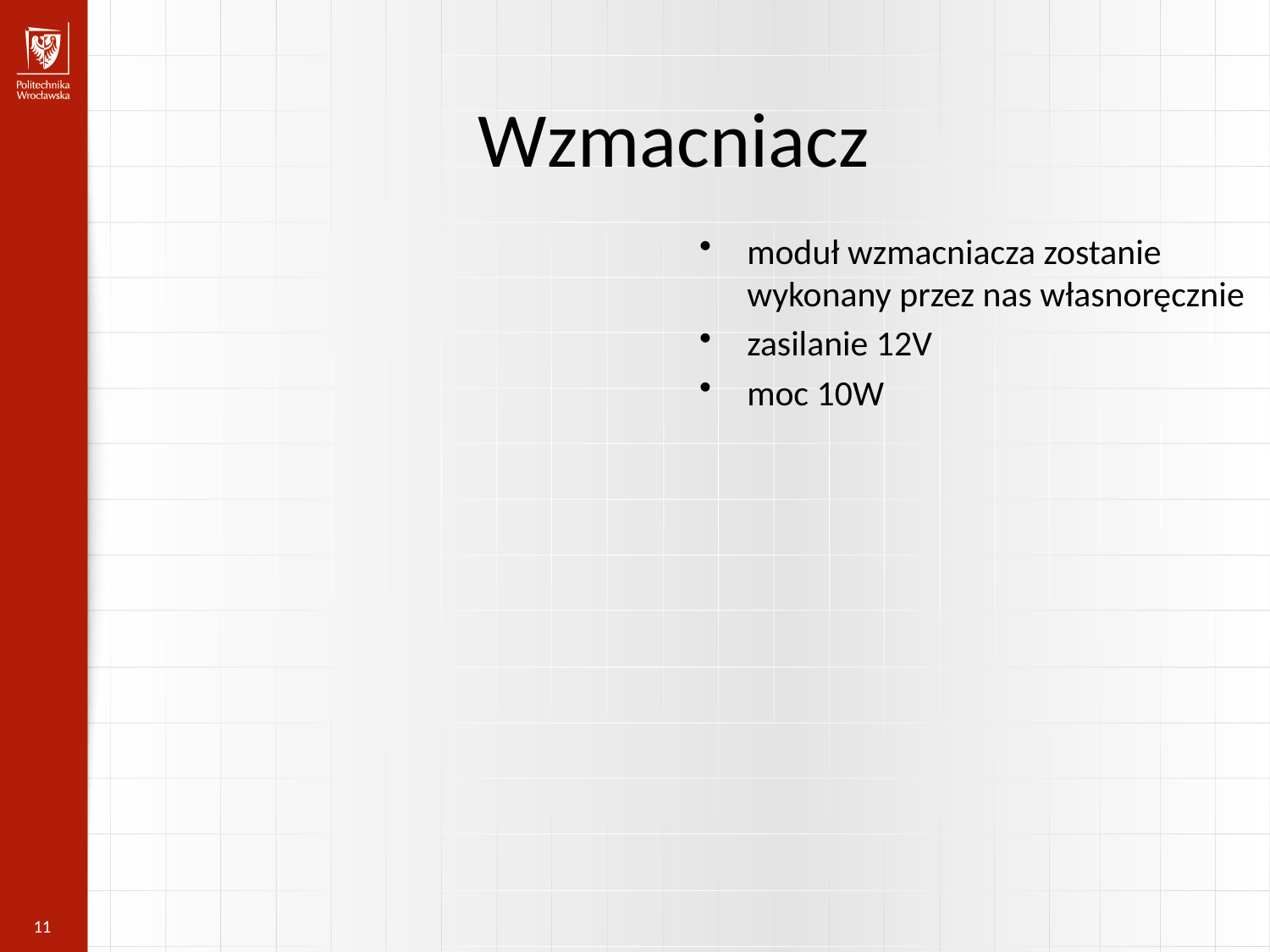

Wzmacniacz
moduł wzmacniacza zostanie wykonany przez nas własnoręcznie
zasilanie 12V
moc 10W